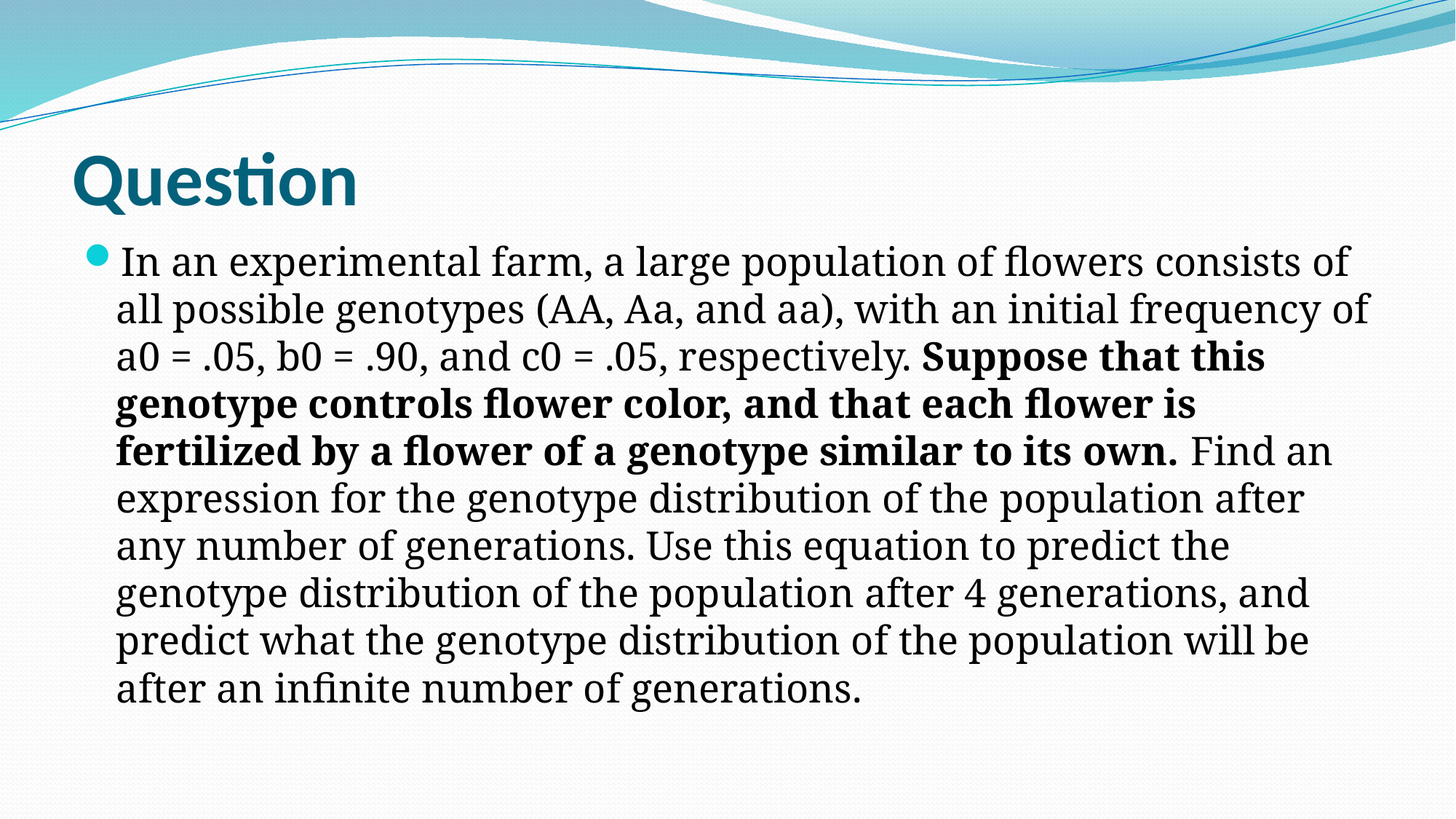

# Question
In an experimental farm, a large population of flowers consists of all possible genotypes (AA, Aa, and aa), with an initial frequency of a0 = .05, b0 = .90, and c0 = .05, respectively. Suppose that this genotype controls flower color, and that each flower is fertilized by a flower of a genotype similar to its own. Find an expression for the genotype distribution of the population after any number of generations. Use this equation to predict the genotype distribution of the population after 4 generations, and predict what the genotype distribution of the population will be after an infinite number of generations.